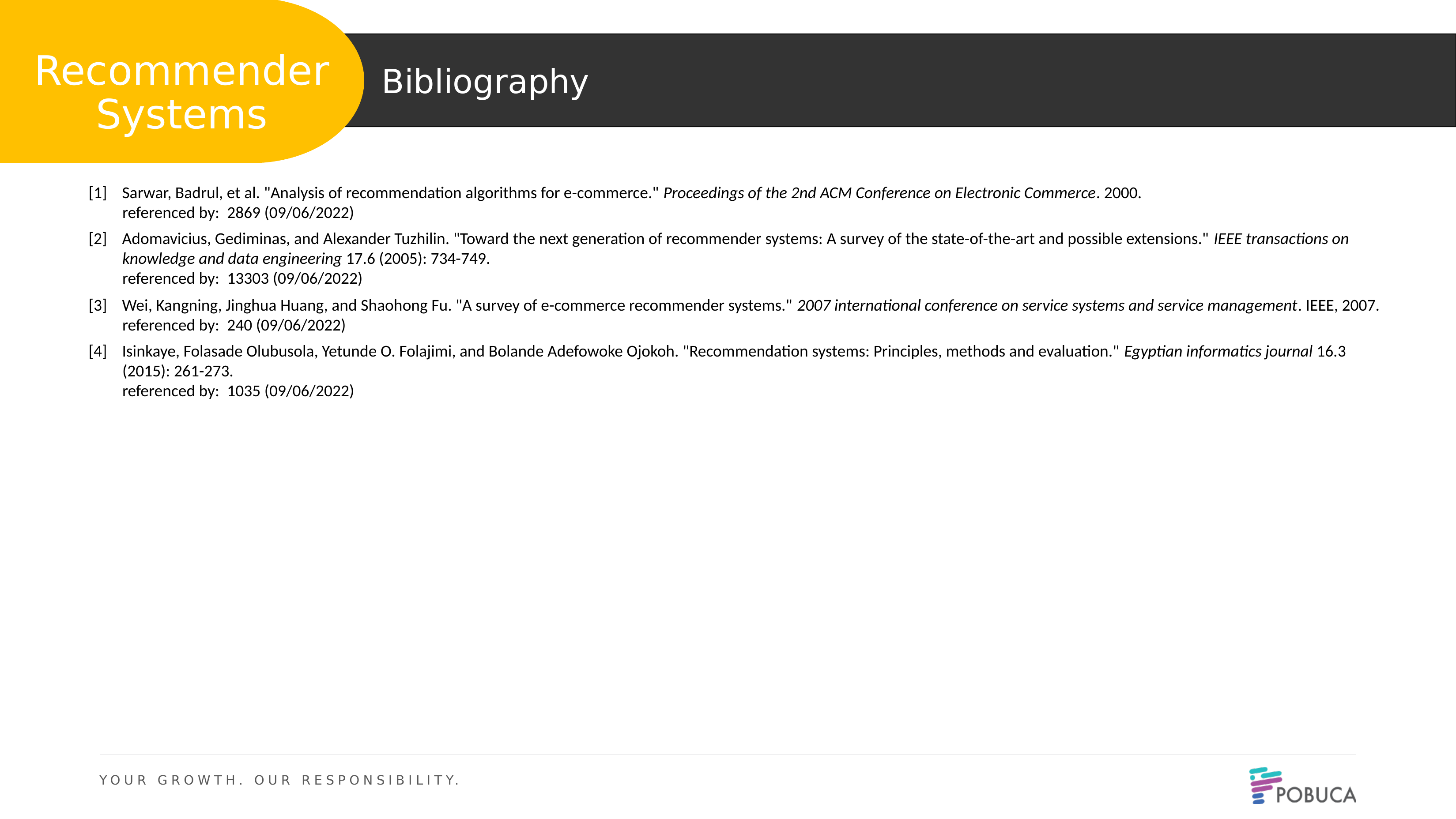

Recommender
Systems
Bibliography
[1]    Sarwar, Badrul, et al. "Analysis of recommendation algorithms for e-commerce." Proceedings of the 2nd ACM Conference on Electronic Commerce. 2000.
         referenced by:  2869 (09/06/2022)
[2]    Adomavicius, Gediminas, and Alexander Tuzhilin. "Toward the next generation of recommender systems: A survey of the state-of-the-art and possible extensions." IEEE transactions on
         knowledge and data engineering 17.6 (2005): 734-749.
         referenced by:  13303 (09/06/2022)
[3]    Wei, Kangning, Jinghua Huang, and Shaohong Fu. "A survey of e-commerce recommender systems." 2007 international conference on service systems and service management. IEEE, 2007.
         referenced by:  240 (09/06/2022)
[4]    Isinkaye, Folasade Olubusola, Yetunde O. Folajimi, and Bolande Adefowoke Ojokoh. "Recommendation systems: Principles, methods and evaluation." Egyptian informatics journal 16.3
         (2015): 261-273.
         referenced by:  1035 (09/06/2022)
2
3